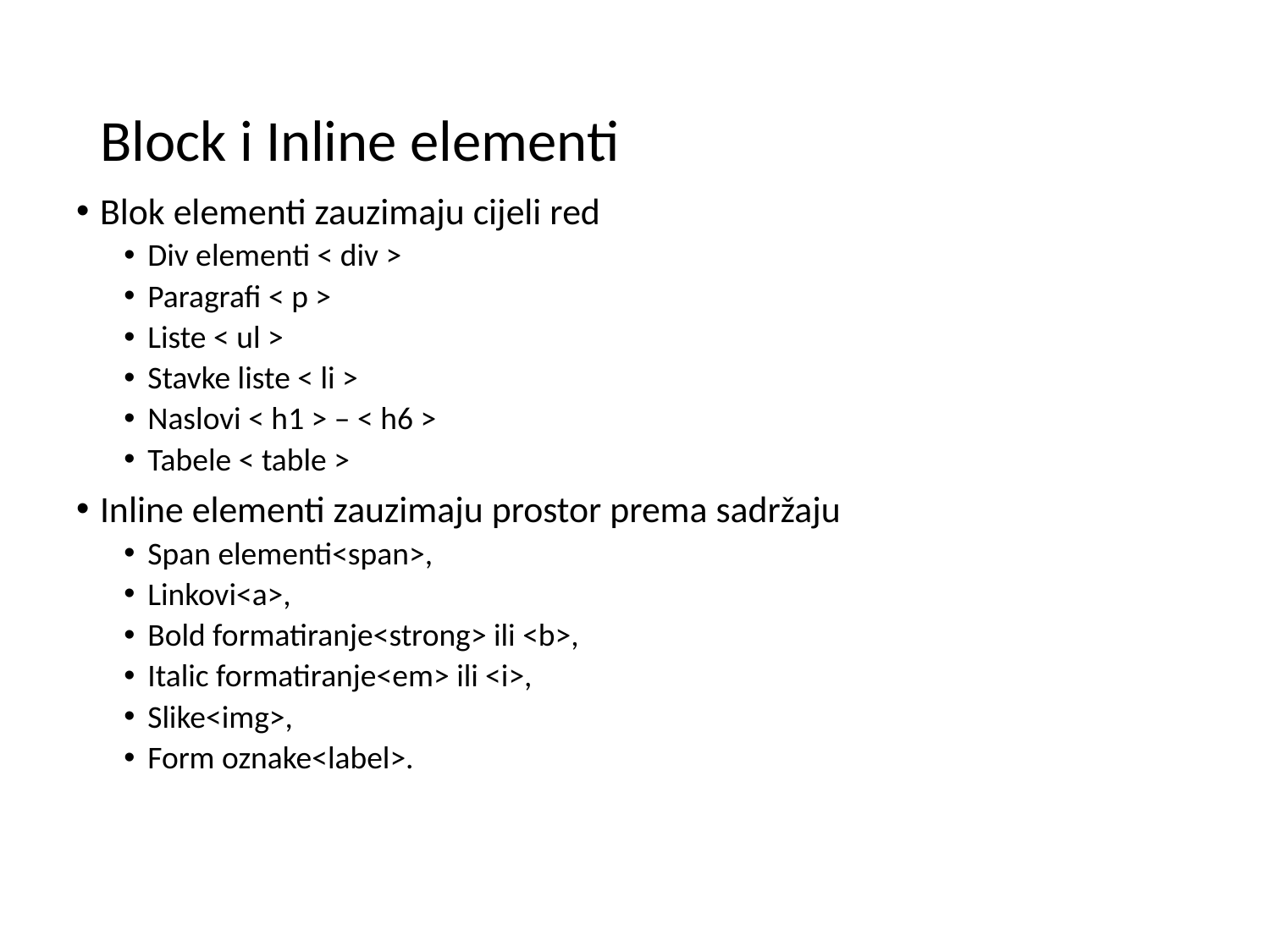

# Block i Inline elementi
Blok elementi zauzimaju cijeli red
Div elementi < div >
Paragrafi < p >
Liste < ul >
Stavke liste < li >
Naslovi < h1 > – < h6 >
Tabele < table >
Inline elementi zauzimaju prostor prema sadržaju
Span elementi<span>,
Linkovi<a>,
Bold formatiranje<strong> ili <b>,
Italic formatiranje<em> ili <i>,
Slike<img>,
Form oznake<label>.